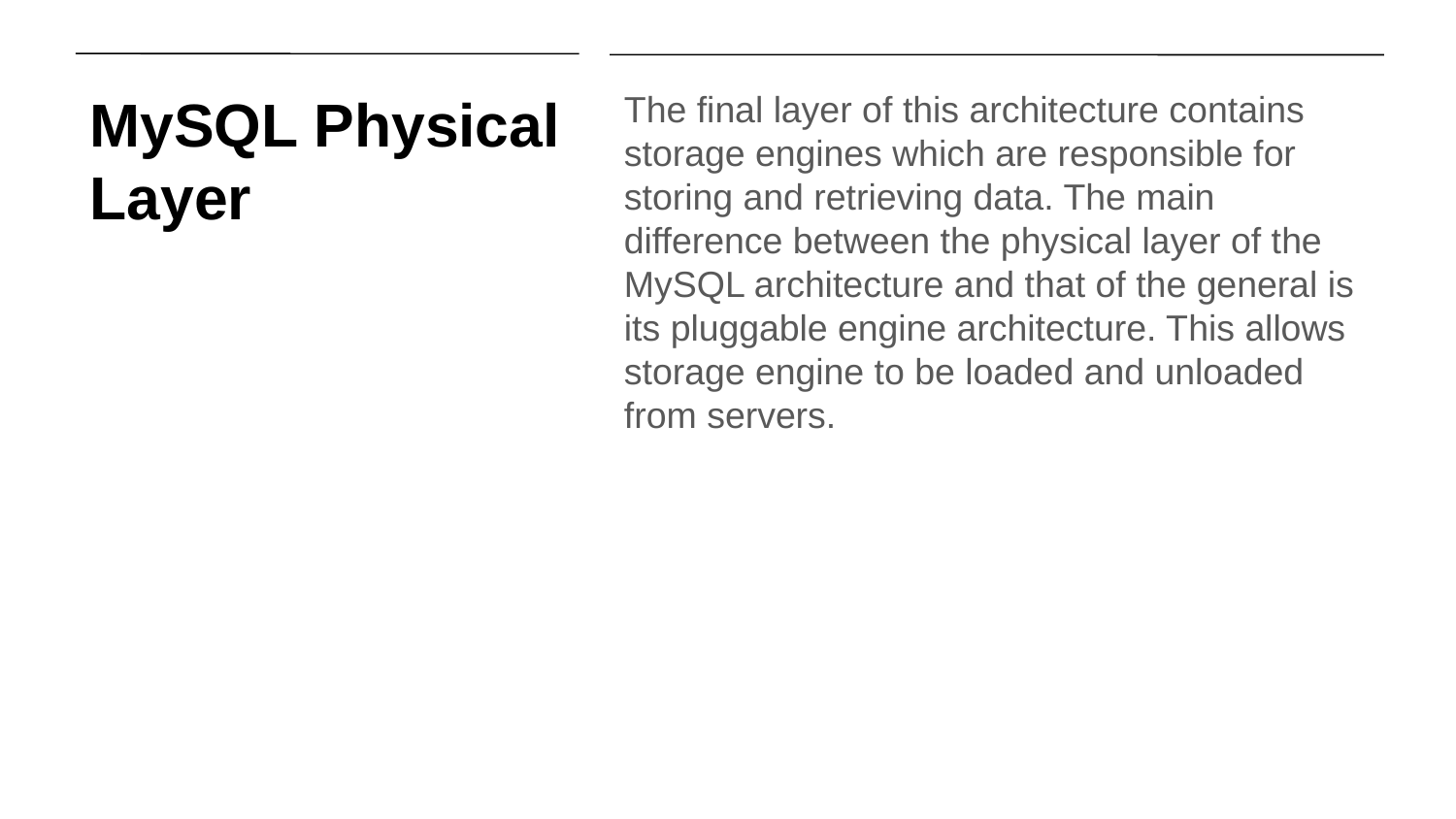

MySQL Physical Layer
The final layer of this architecture contains storage engines which are responsible for storing and retrieving data. The main difference between the physical layer of the MySQL architecture and that of the general is its pluggable engine architecture. This allows storage engine to be loaded and unloaded from servers.